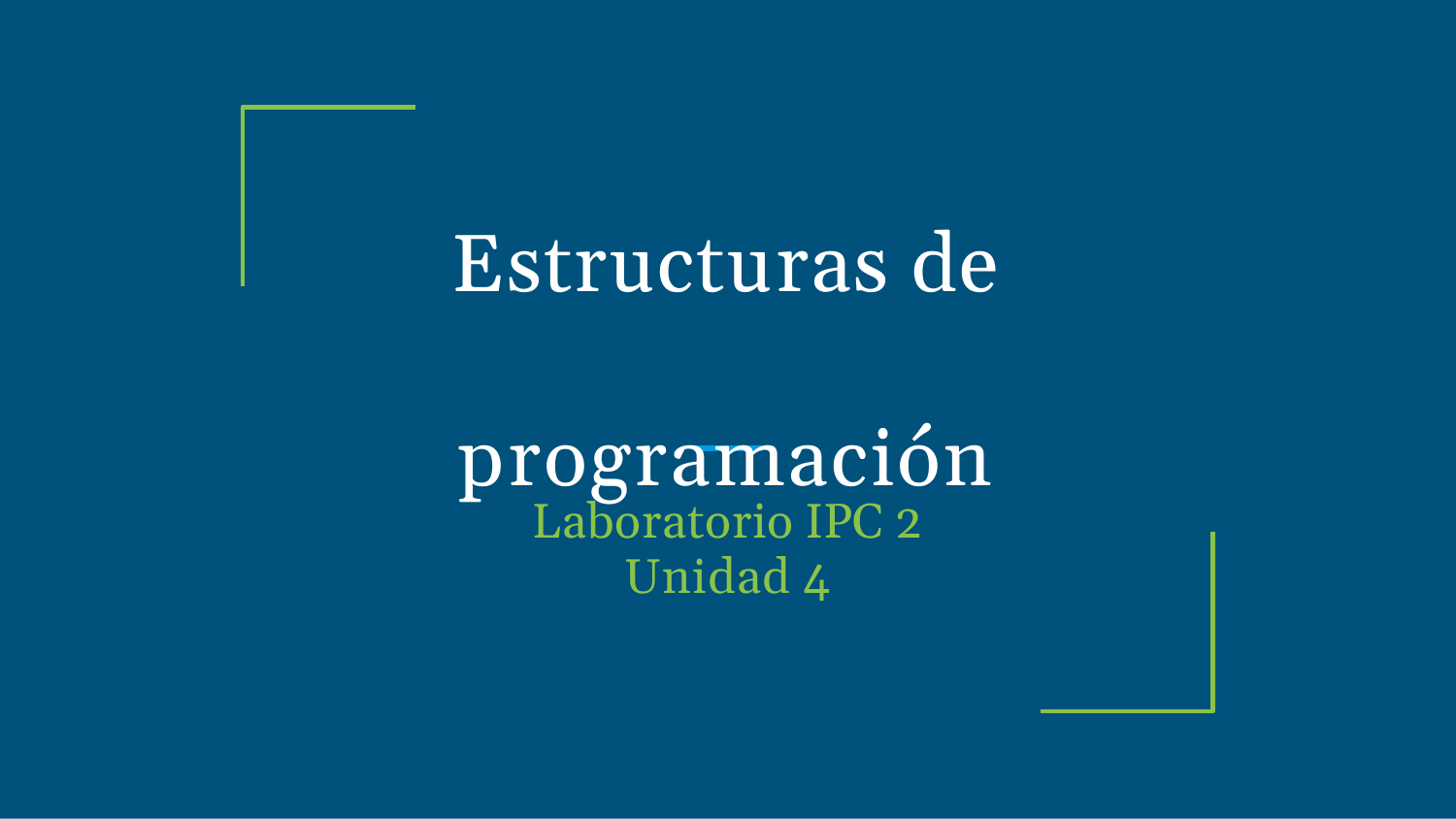

# Estructuras de  programación

Laboratorio IPC 2
Unidad 4